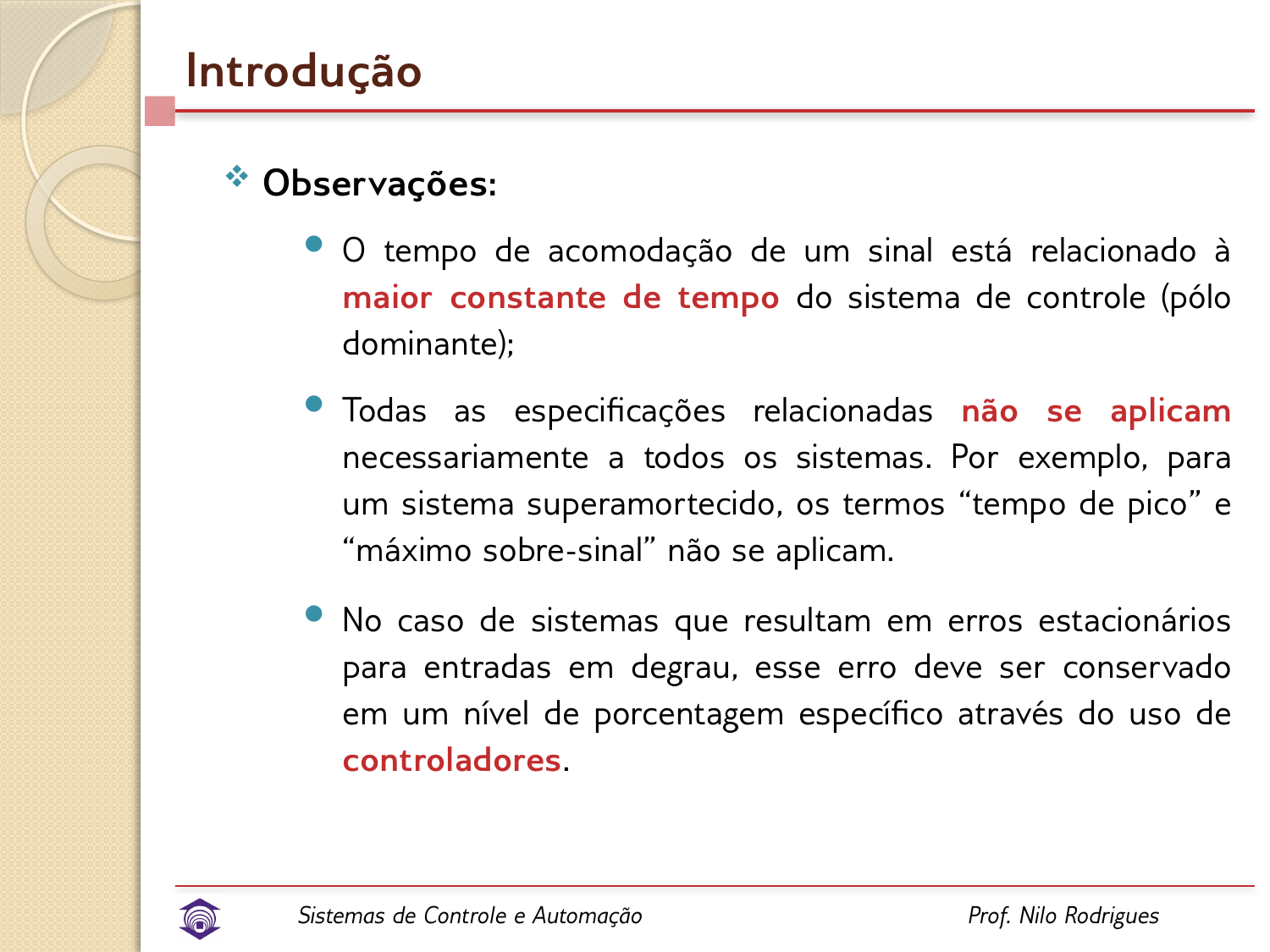

Introdução

Observações:
O tempo de acomodação de um sinal está relacionado à maior constante de tempo do sistema de controle (pólo dominante);
Todas as especificações relacionadas não se aplicam necessariamente a todos os sistemas. Por exemplo, para um sistema superamortecido, os termos “tempo de pico” e “máximo sobre-sinal” não se aplicam.
No caso de sistemas que resultam em erros estacionários para entradas em degrau, esse erro deve ser conservado em um nível de porcentagem específico através do uso de controladores.